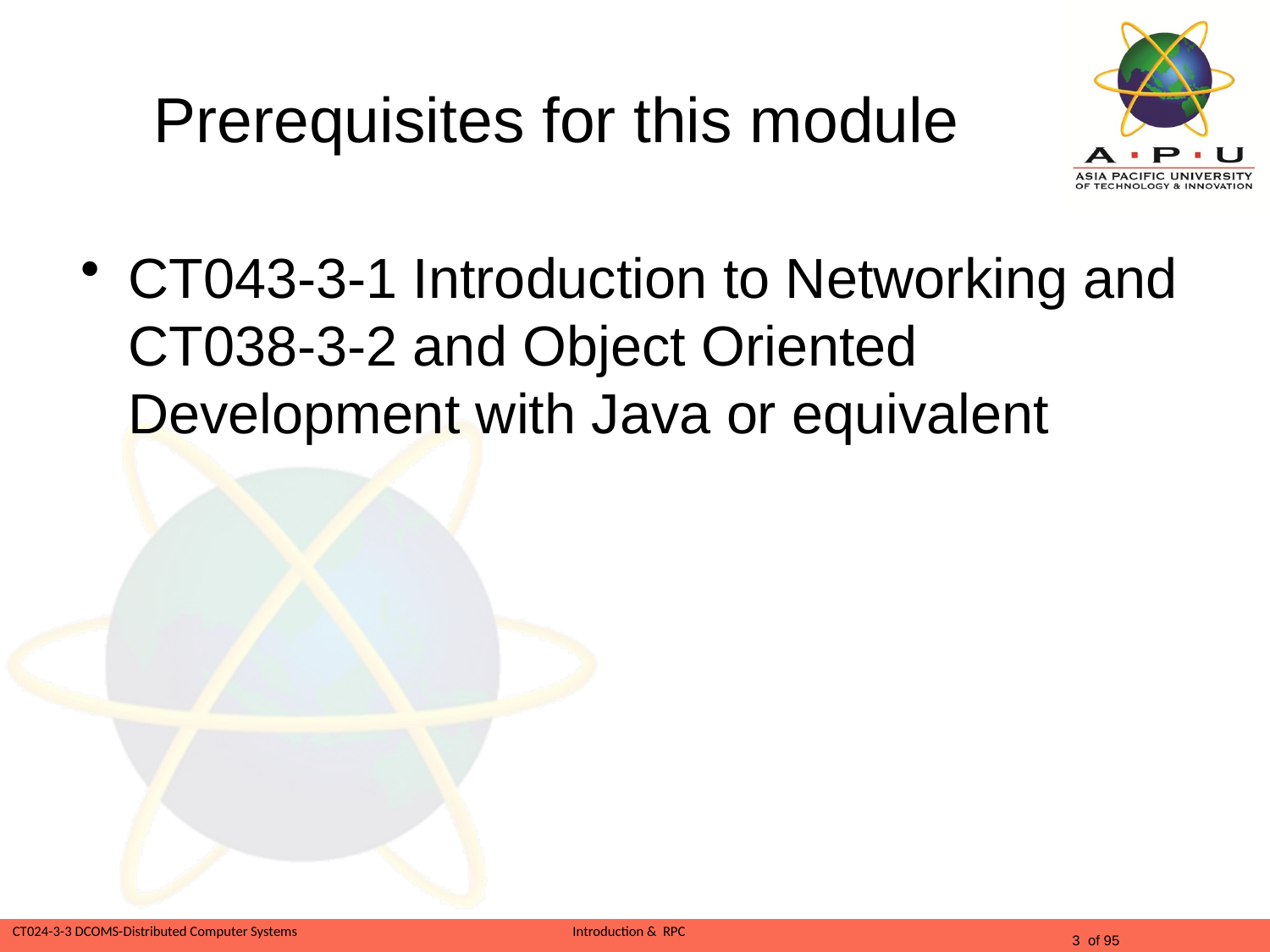

# Prerequisites for this module
CT043-3-1 Introduction to Networking and CT038-3-2 and Object Oriented Development with Java or equivalent